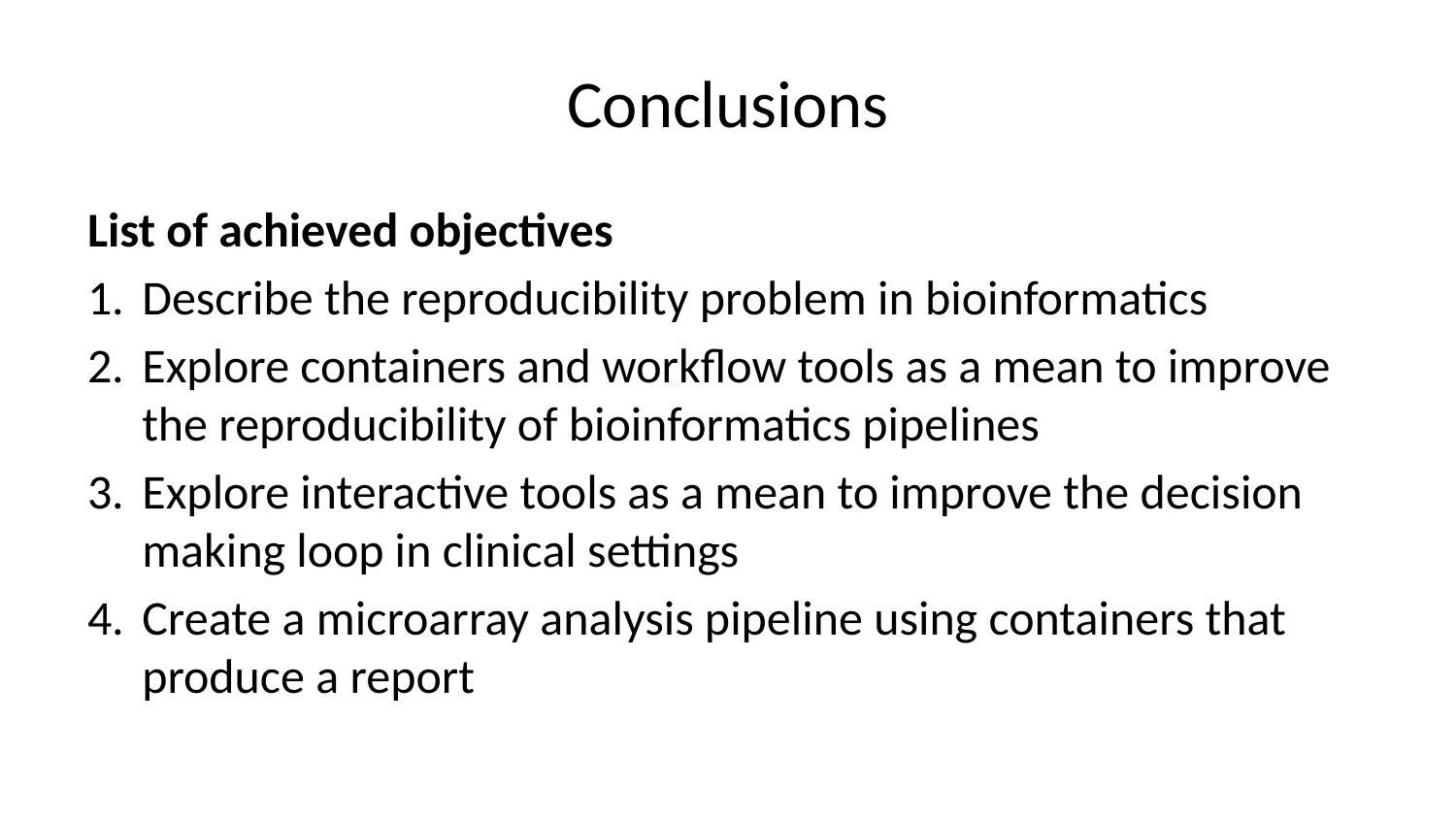

# Conclusions
List of achieved objectives
Describe the reproducibility problem in bioinformatics
Explore containers and workflow tools as a mean to improve the reproducibility of bioinformatics pipelines
Explore interactive tools as a mean to improve the decision making loop in clinical settings
Create a microarray analysis pipeline using containers that produce a report